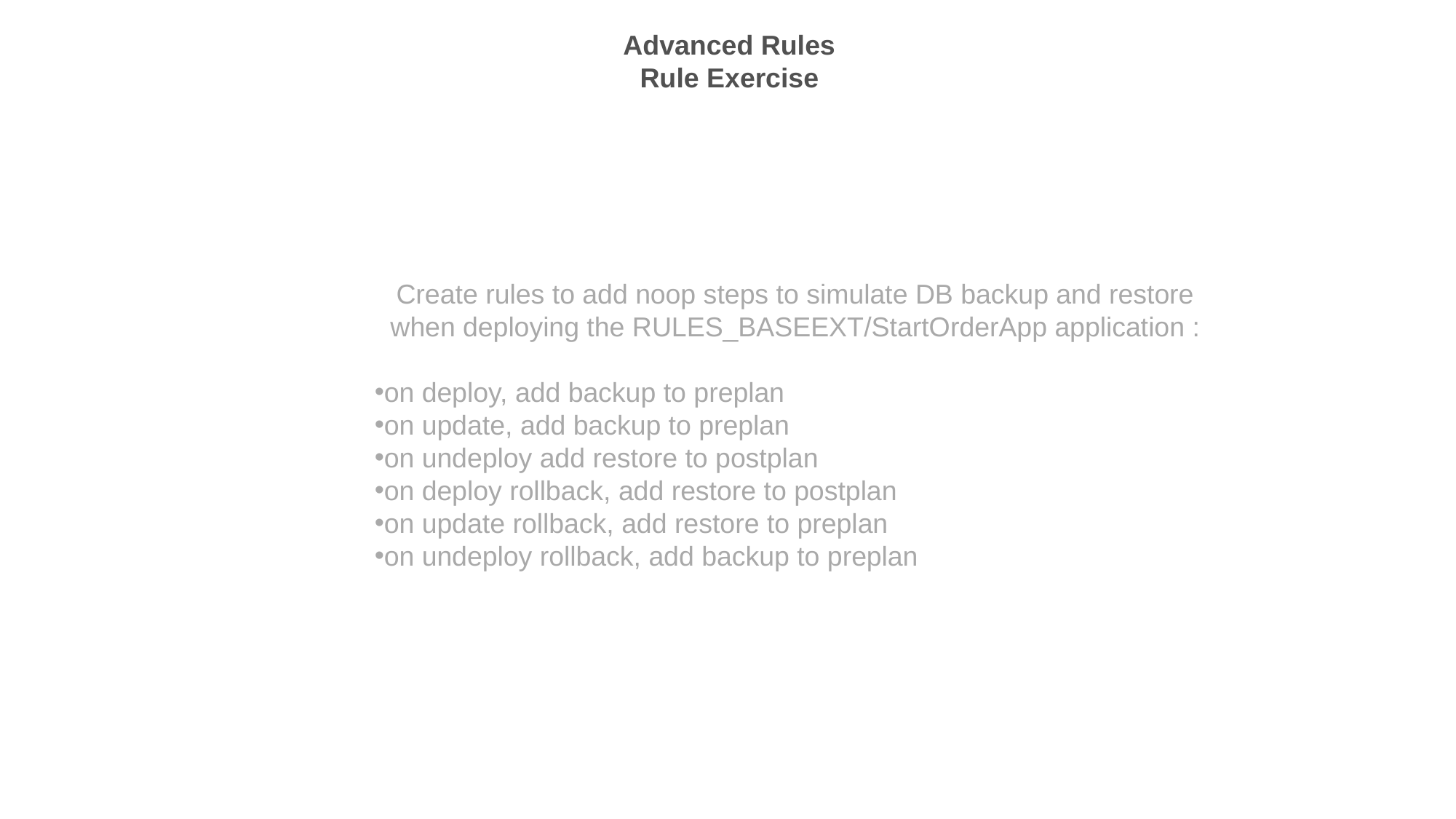

Advanced Rules
Rule Exercise

Create rules to add noop steps to simulate DB backup and restore when deploying the RULES_BASEEXT/StartOrderApp application :

on deploy, add backup to preplan
on update, add backup to preplan
on undeploy add restore to postplan
on deploy rollback, add restore to postplan
on update rollback, add restore to preplan
on undeploy rollback, add backup to preplan